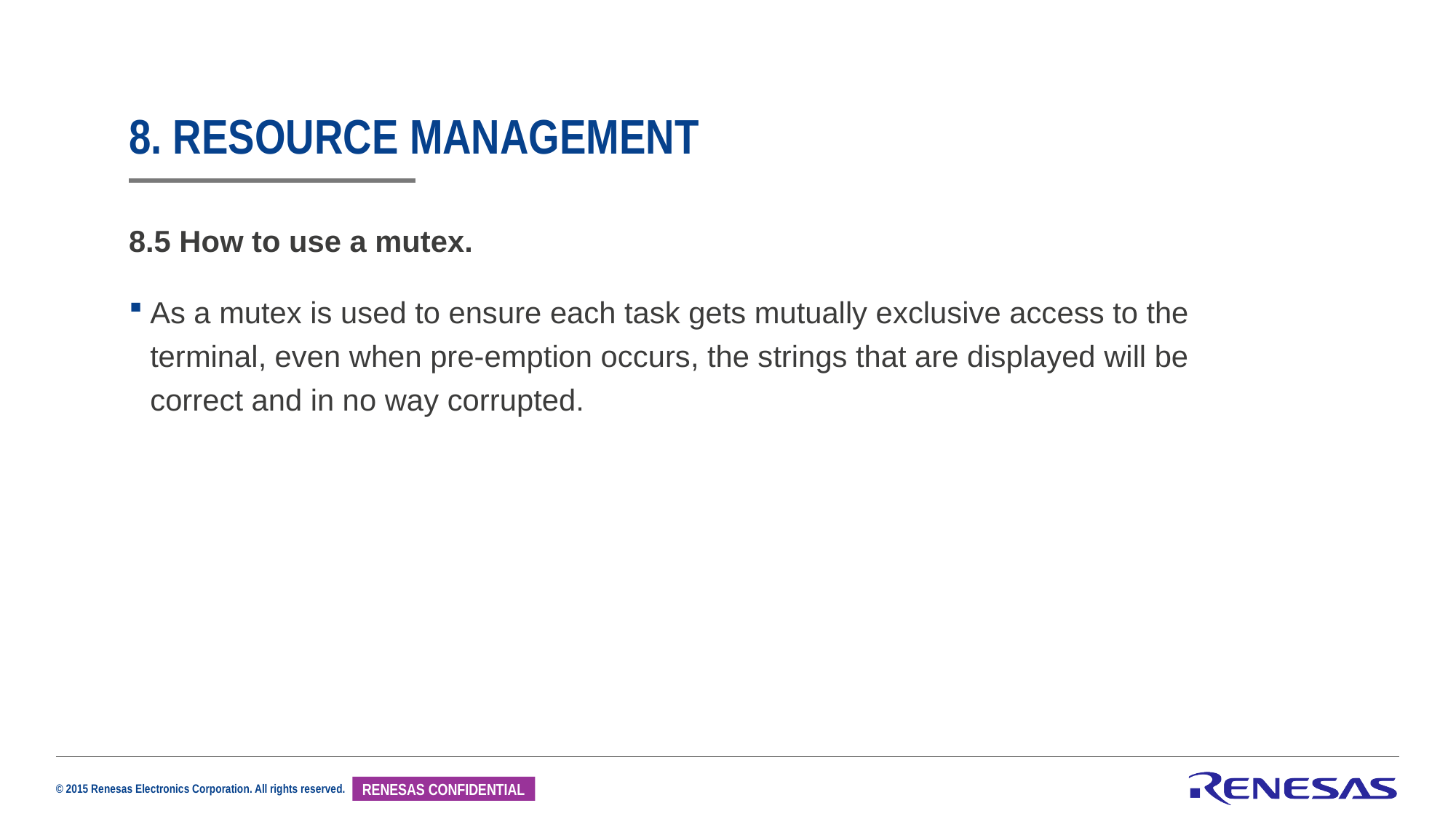

# 8. RESOURCE MANAGEMENT
8.5 How to use a mutex.
As a mutex is used to ensure each task gets mutually exclusive access to the terminal, even when pre-emption occurs, the strings that are displayed will be correct and in no way corrupted.